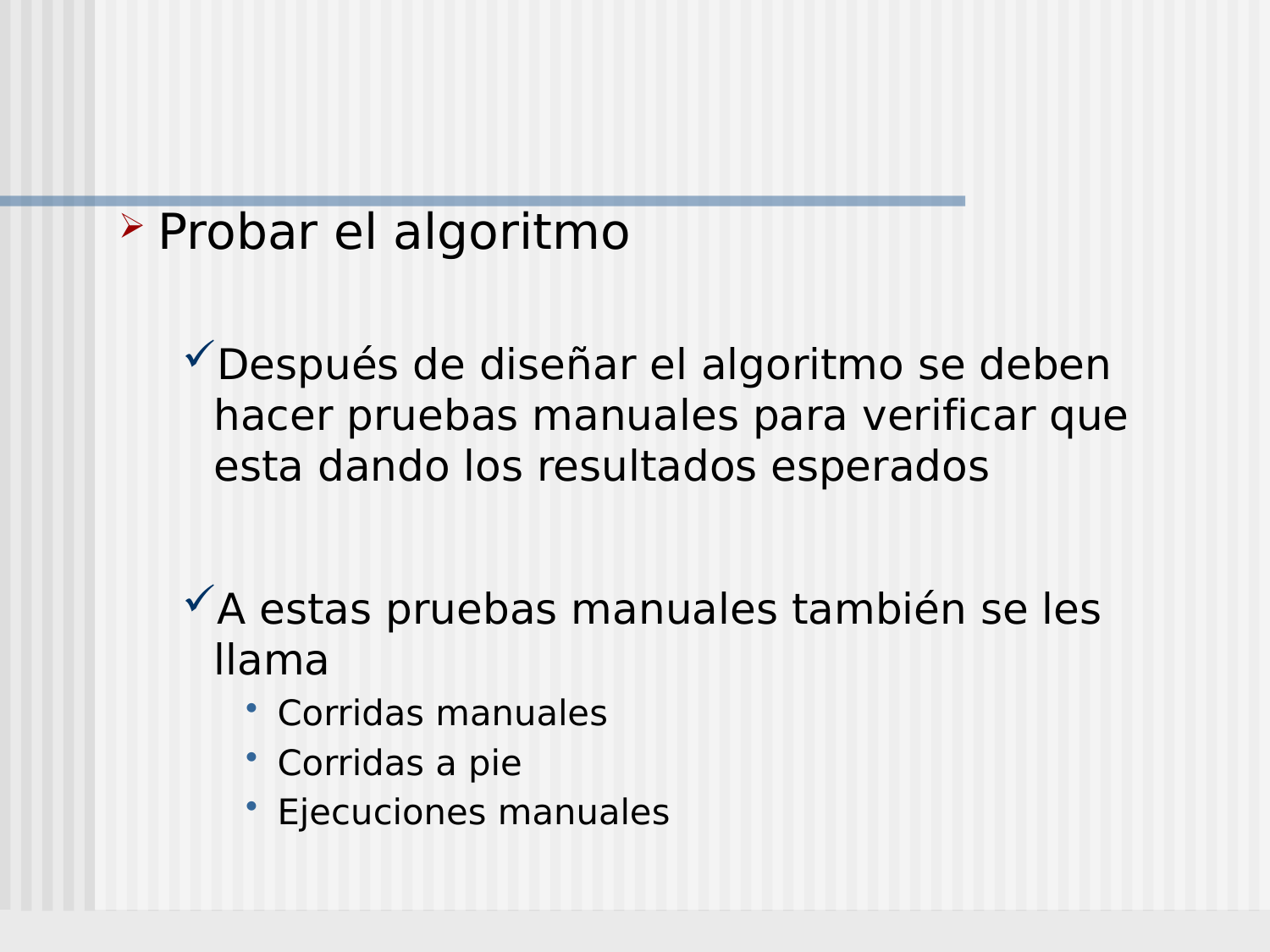

#

Probar el algoritmo

Después de diseñar el algoritmo se deben hacer pruebas manuales para verificar que esta dando los resultados esperados

A estas pruebas manuales también se les llama
Corridas manuales
Corridas a pie
Ejecuciones manuales